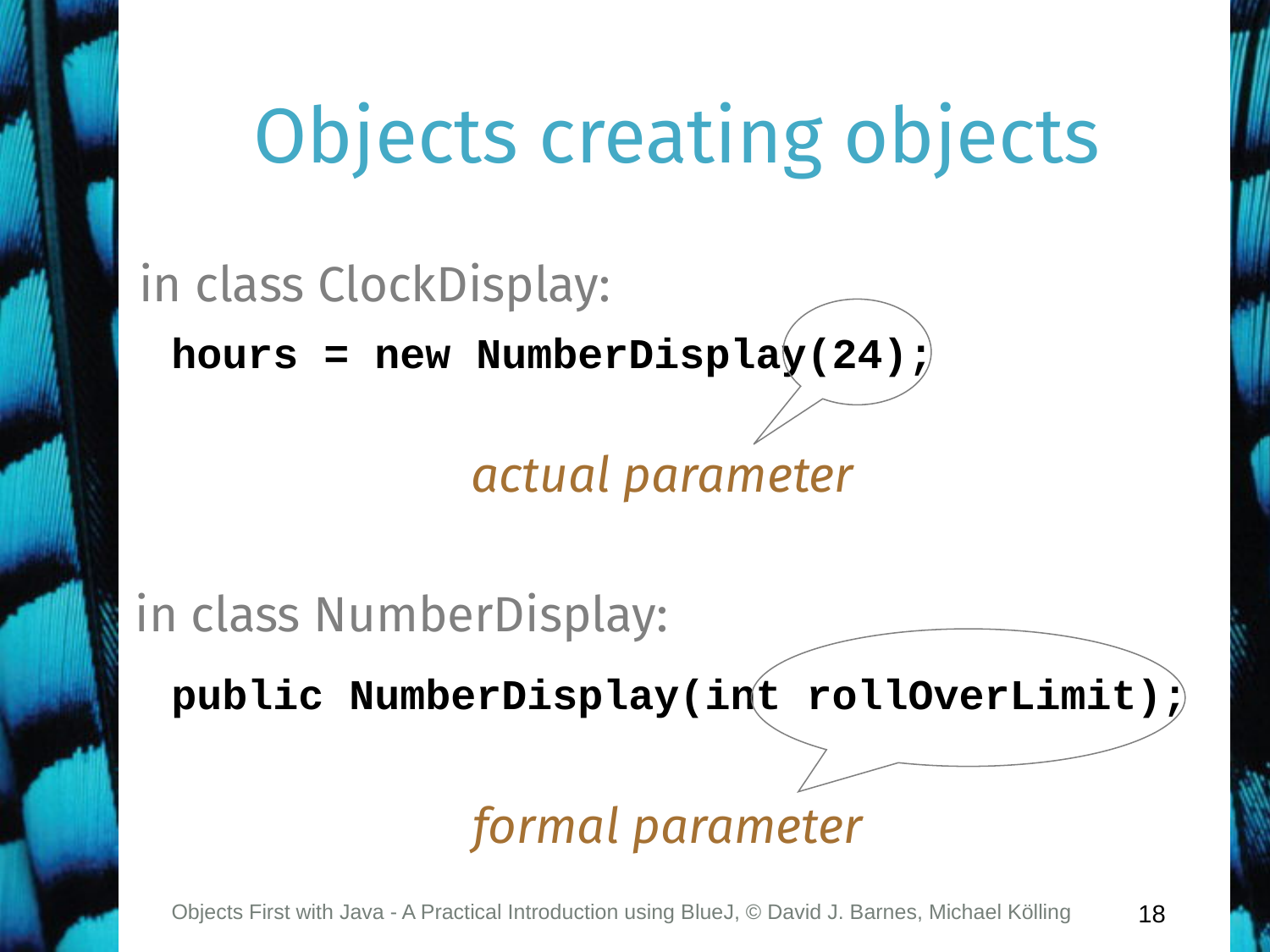

# Objects creating objects
in class ClockDisplay:

hours = new NumberDisplay(24);
actual parameter
in class NumberDisplay:

public NumberDisplay(int rollOverLimit);
formal parameter
Objects First with Java - A Practical Introduction using BlueJ, © David J. Barnes, Michael Kölling